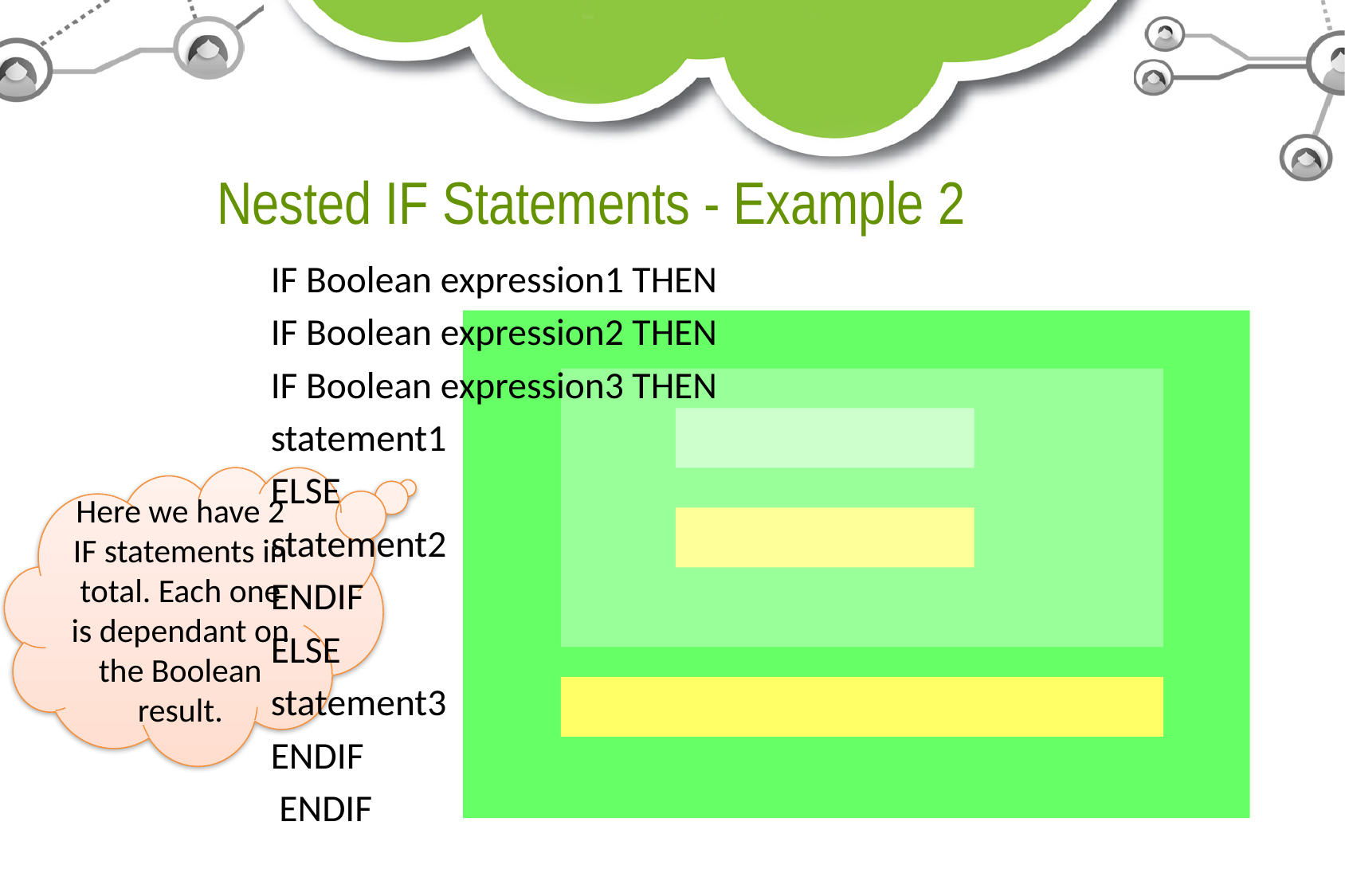

# Nested IF Statements - Example 2
		IF Boolean expression1 THEN
			IF Boolean expression2 THEN
				IF Boolean expression3 THEN
					statement1
				ELSE
					statement2
				ENDIF
			ELSE
				statement3
			ENDIF
		 ENDIF

Here we have 2 IF statements in total. Each one is dependant on the Boolean result.